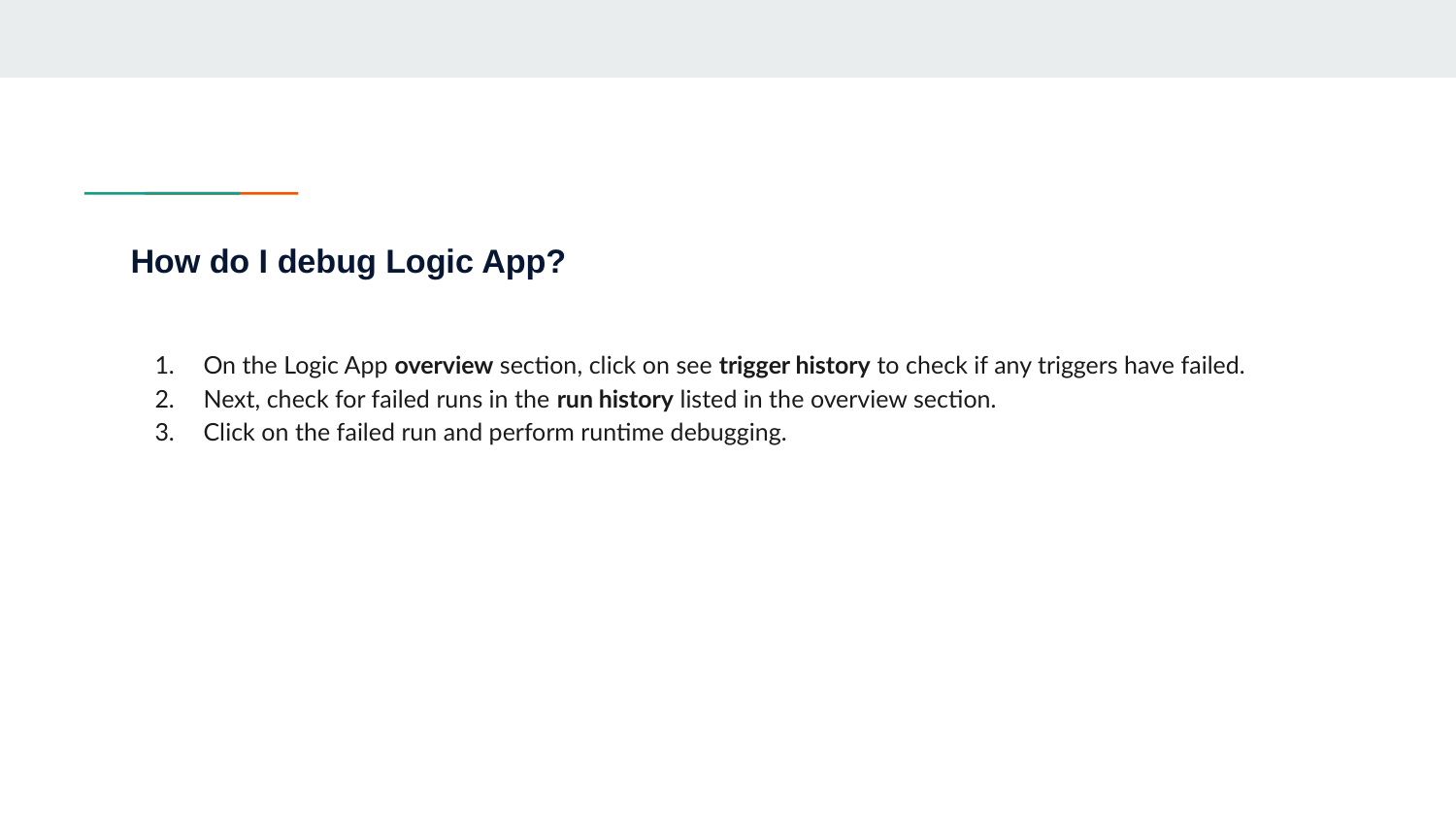

# How do I debug Logic App?

On the Logic App overview section, click on see trigger history to check if any triggers have failed.
Next, check for failed runs in the run history listed in the overview section.
Click on the failed run and perform runtime debugging.